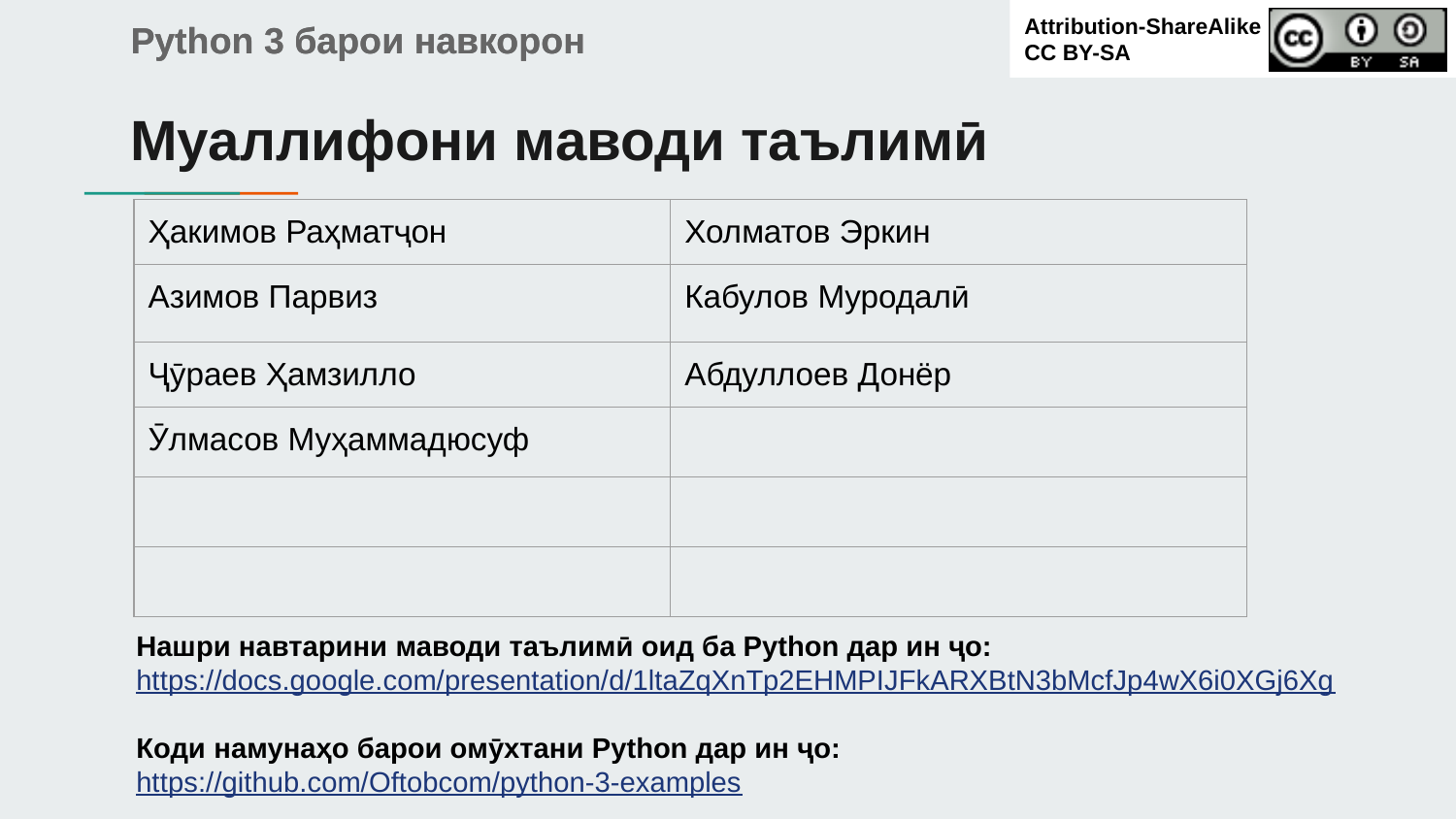

# Муаллифони маводи таълимӣ
| Ҳакимов Раҳматҷон | Холматов Эркин |
| --- | --- |
| Азимов Парвиз | Кабулов Муродалӣ |
| Ҷӯраев Ҳамзилло | Абдуллоев Донёр |
| Ӯлмасов Муҳаммадюсуф |  |
|  |  |
|  |  |
Нашри навтарини маводи таълимӣ оид ба Python дар ин ҷо:
https://docs.google.com/presentation/d/1ltaZqXnTp2EHMPIJFkARXBtN3bMcfJp4wX6i0XGj6Xg
Коди намунаҳо барои омӯхтани Python дар ин ҷо:
https://github.com/Oftobcom/python-3-examples